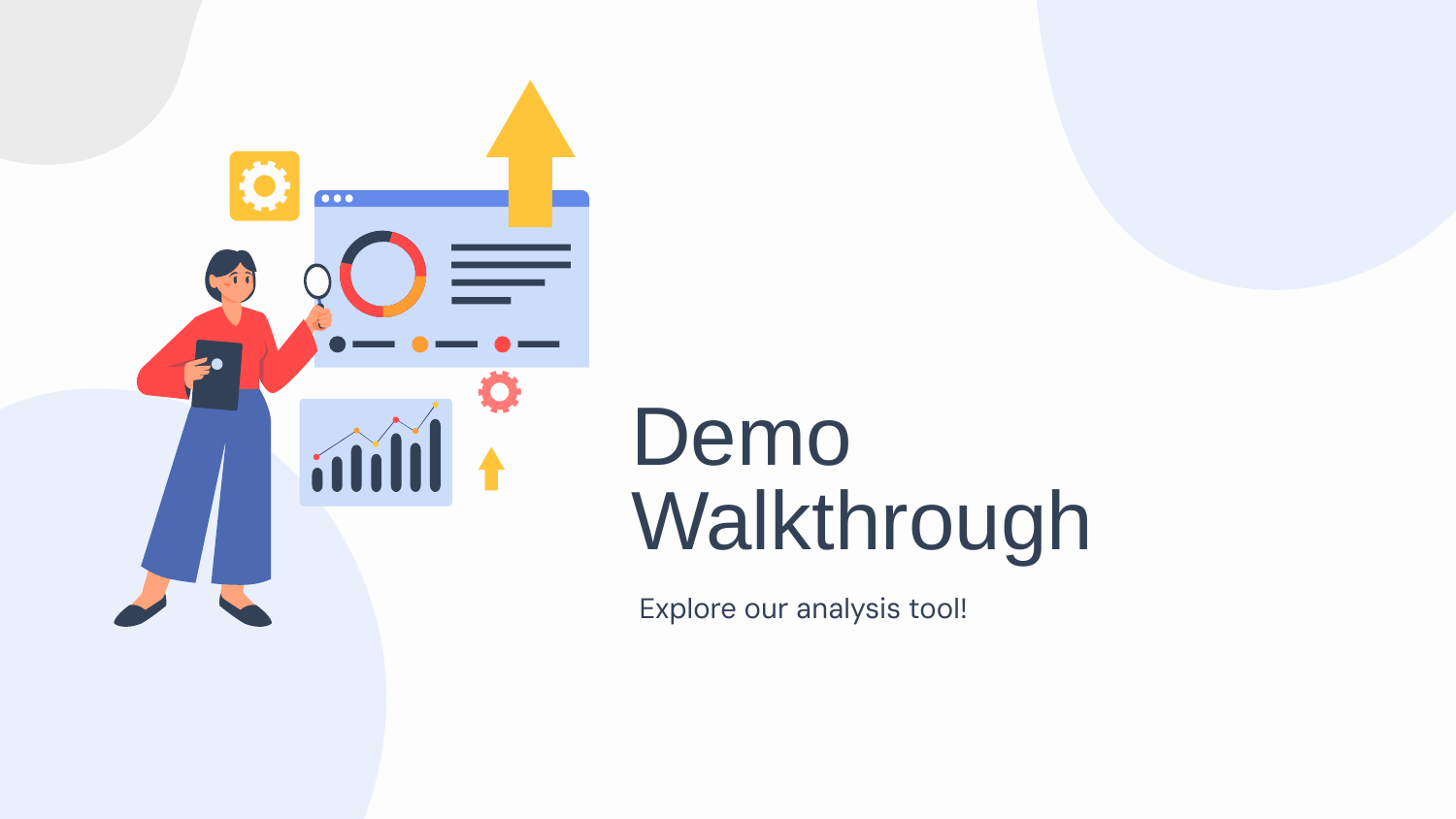

# Demo Walkthrough
01
Explore our analysis tool!